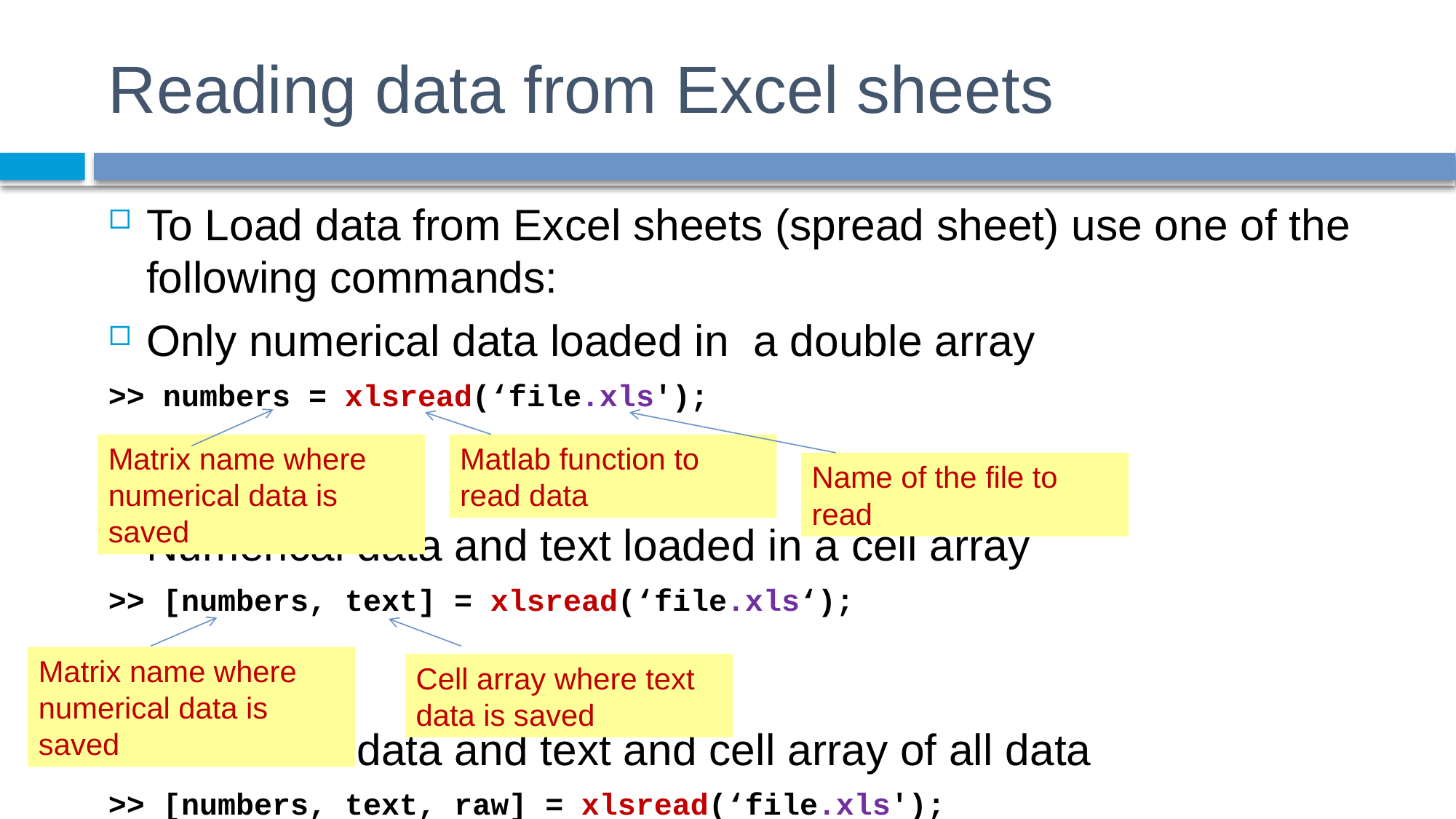

# Reading data from Excel sheets
To Load data from Excel sheets (spread sheet) use one of the following commands:
Only numerical data loaded in  a double array
>> numbers = xlsread(‘file.xls');

Numerical data and text loaded in a cell array
>> [numbers, text] = xlsread(‘file.xls‘);

Numerical data and text and cell array of all data
>> [numbers, text, raw] = xlsread(‘file.xls');

Matlab function to read data
Matrix name where numerical data is saved
Name of the file to read
Matrix name where numerical data is saved
Cell array where text data is saved